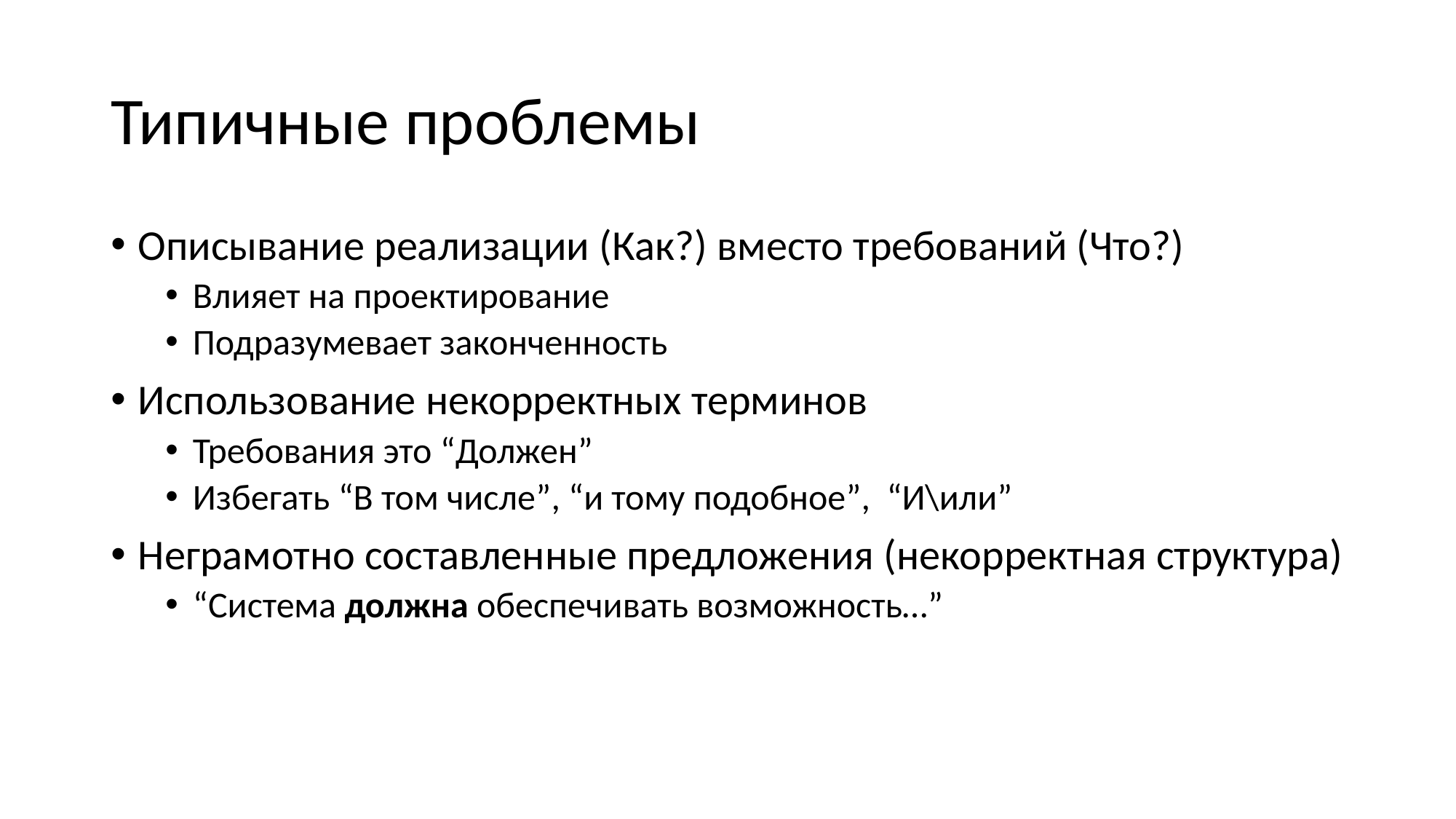

# Типичные проблемы
Описывание реализации (Как?) вместо требований (Что?)
Влияет на проектирование
Подразумевает законченность
Использование некорректных терминов
Требования это “Должен”
Избегать “В том числе”, “и тому подобное”,  “И\или”
Неграмотно составленные предложения (некорректная структура)
“Система должна обеспечивать возможность…”